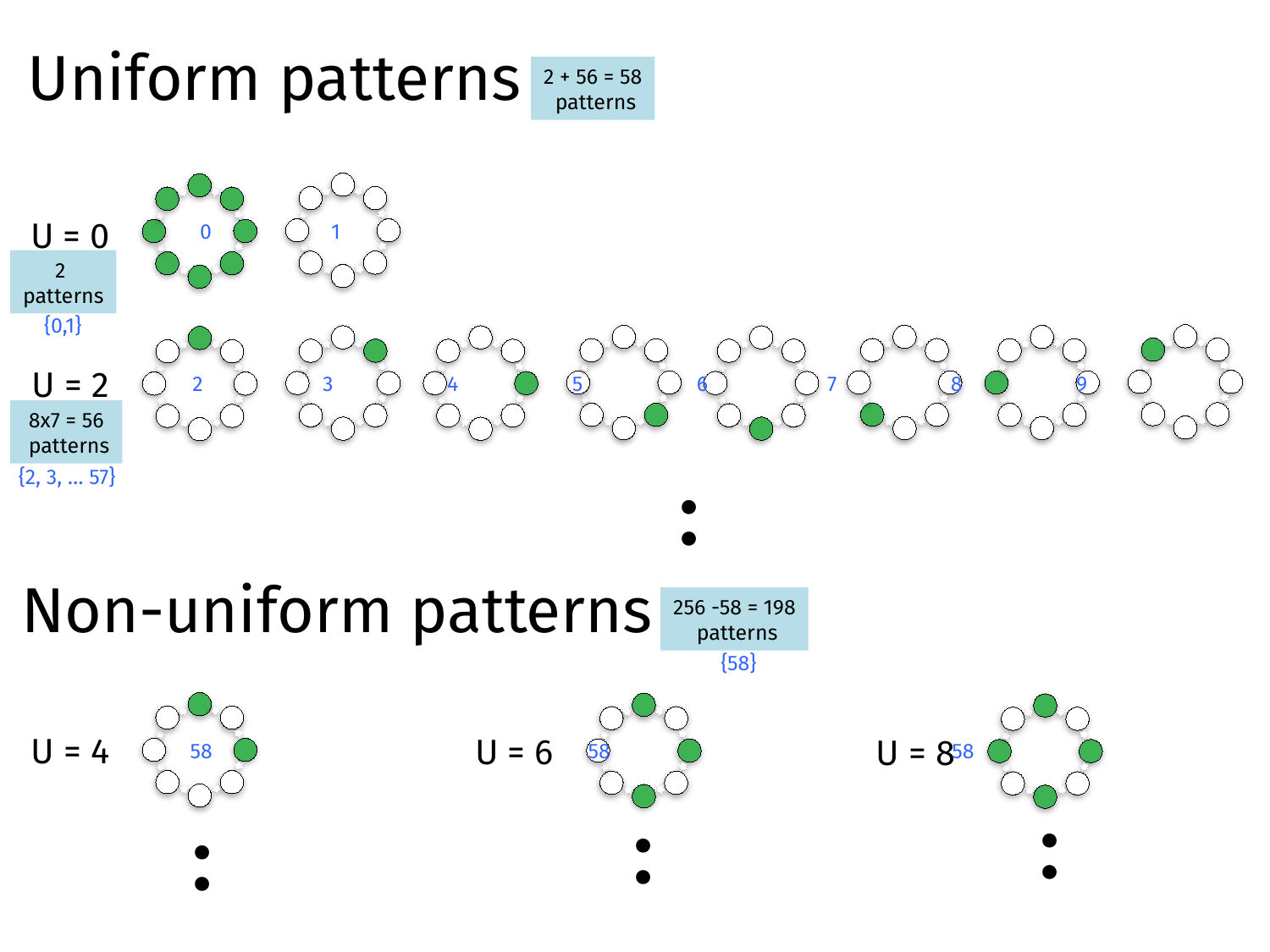

Uniform patterns
2 + 56 = 58
 patterns

U = 0
 0                     1
2
patterns
{0,1}

U = 2
:
 2                     3                    4                    5                    6                     7                    8                    9
8x7 = 56
 patterns
{2, 3, … 57}
Non-uniform patterns
256 -58 = 198
 patterns
 {58}

U = 4
:

U = 6
:

U = 8
:
 58                                                                  58                                                            58